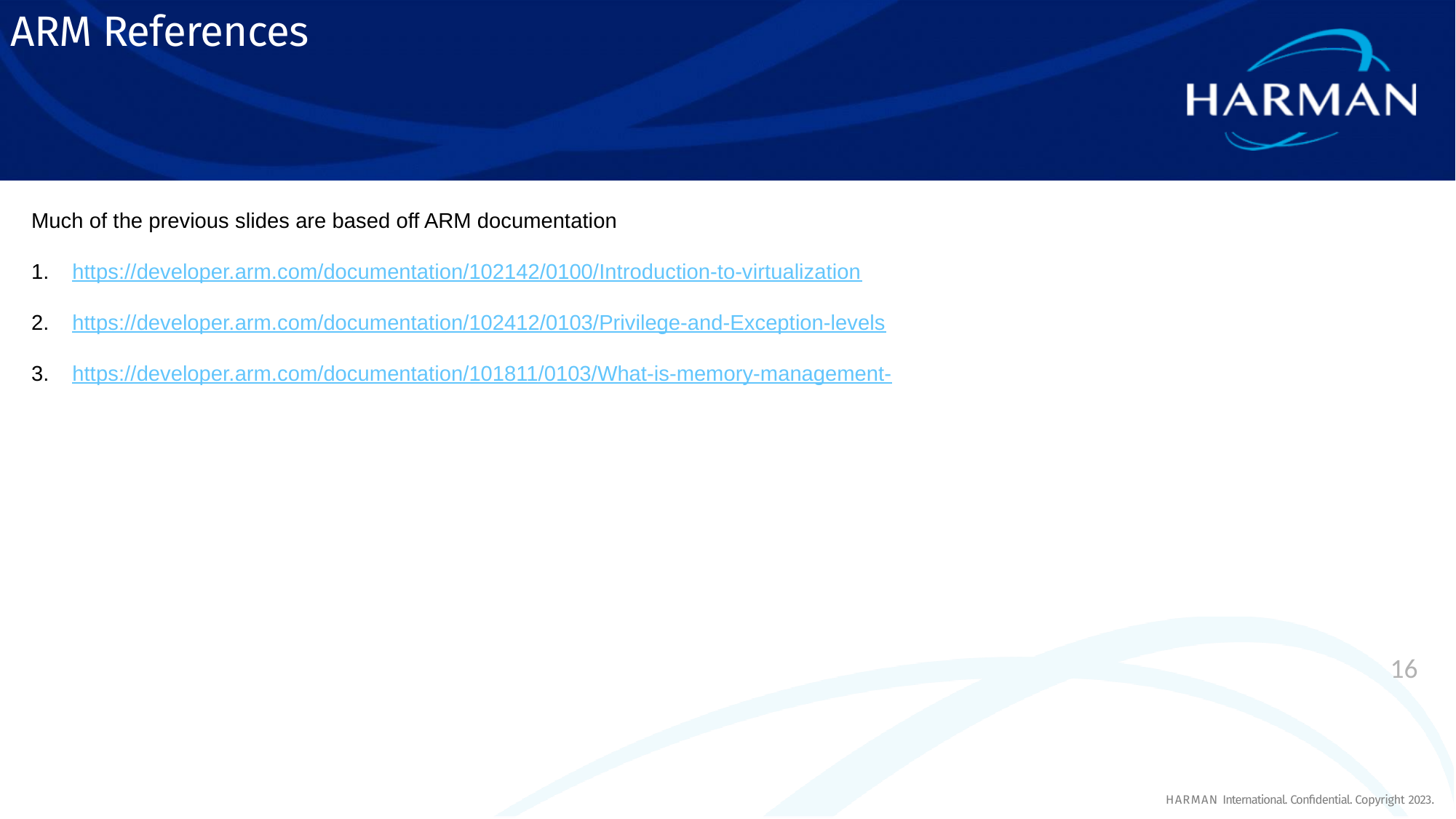

# ARM References
Much of the previous slides are based off ARM documentation

https://developer.arm.com/documentation/102142/0100/Introduction-to-virtualization

https://developer.arm.com/documentation/102412/0103/Privilege-and-Exception-levels

https://developer.arm.com/documentation/101811/0103/What-is-memory-management-
16
HARMAN International. Confidential. Copyright 2023.